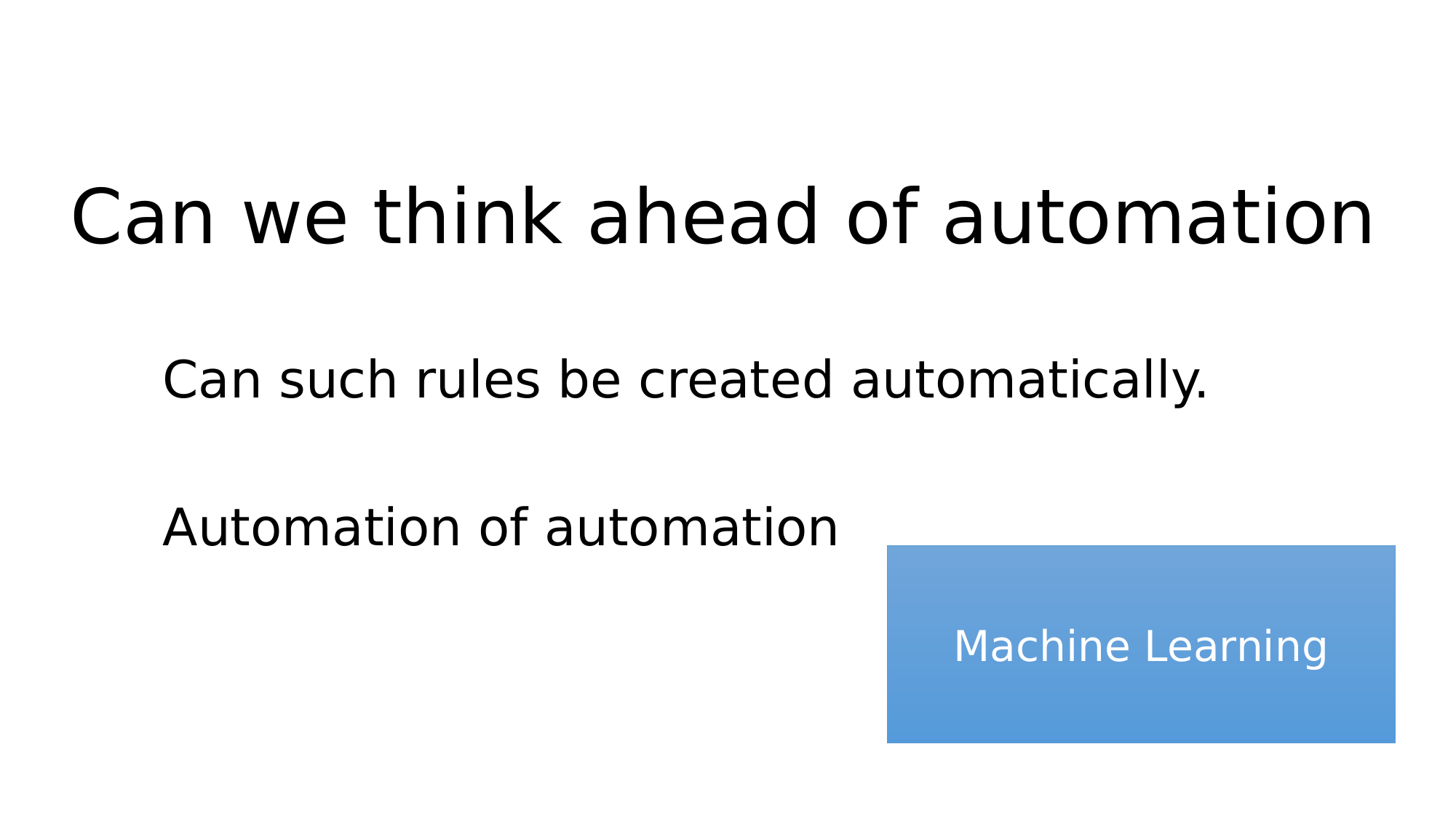

# Can we think ahead of automation
Can such rules be created automatically.
Automation of automation

Machine Learning